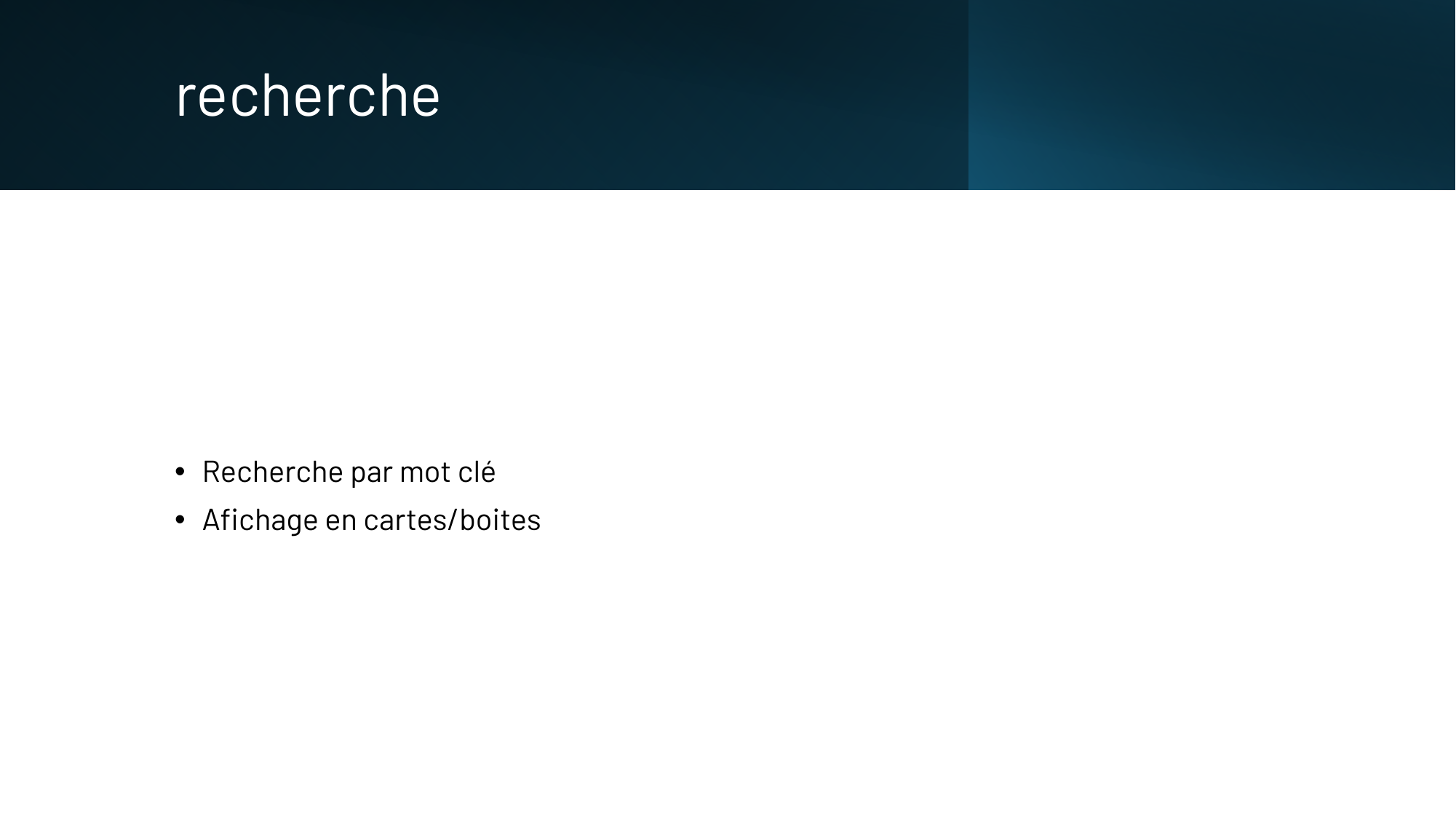

# recherche
Recherche par mot clé
Afichage en cartes/boites